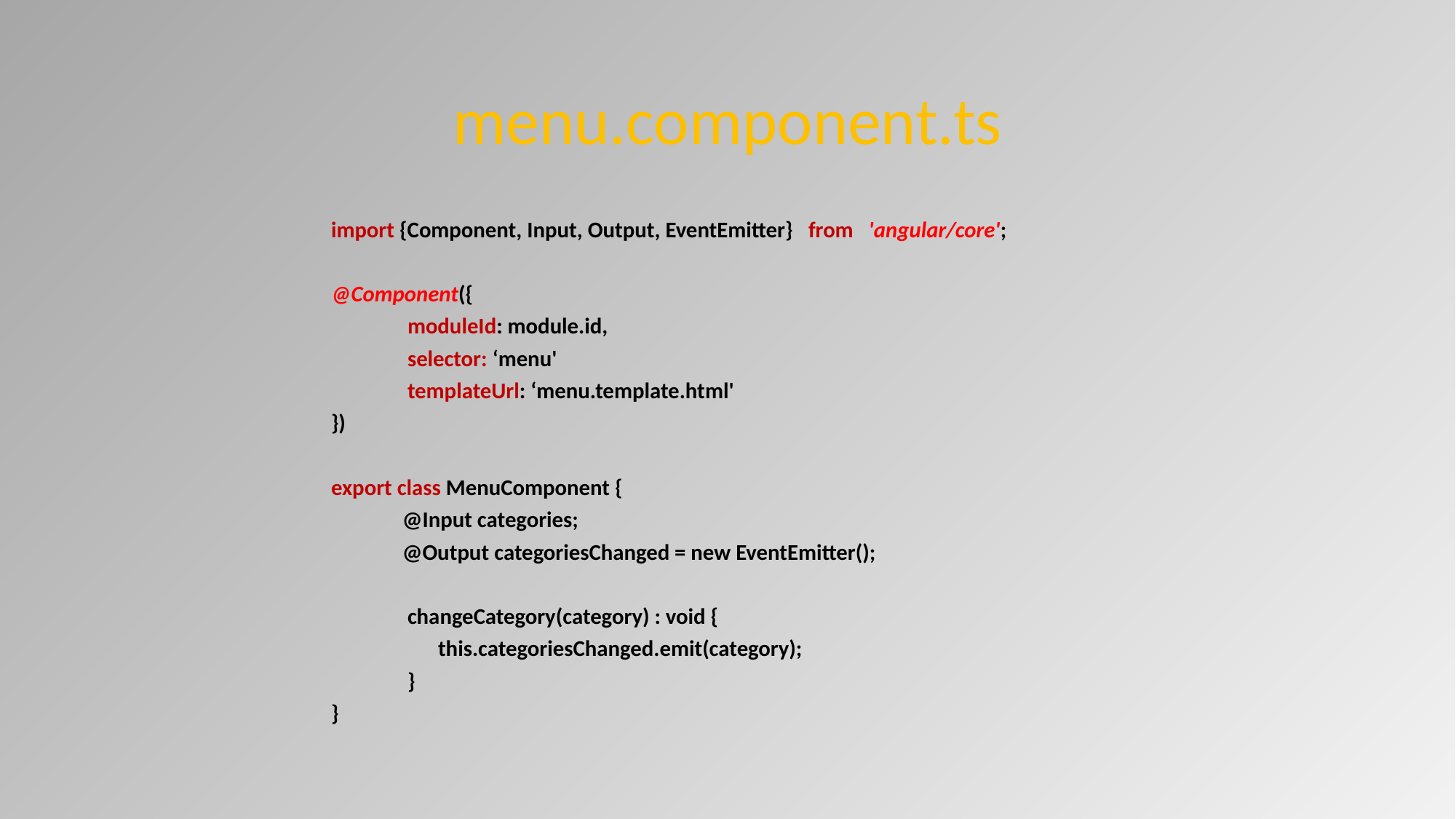

# menu.component.ts
import {Component, Input, Output, EventEmitter}   from   'angular/core';

@Component({
               moduleId: module.id,
               selector: ‘menu'
               templateUrl: ‘menu.template.html'
})

export class MenuComponent {
              @Input categories;
              @Output categoriesChanged = new EventEmitter();

               changeCategory(category) : void {
                     this.categoriesChanged.emit(category);
               }
}